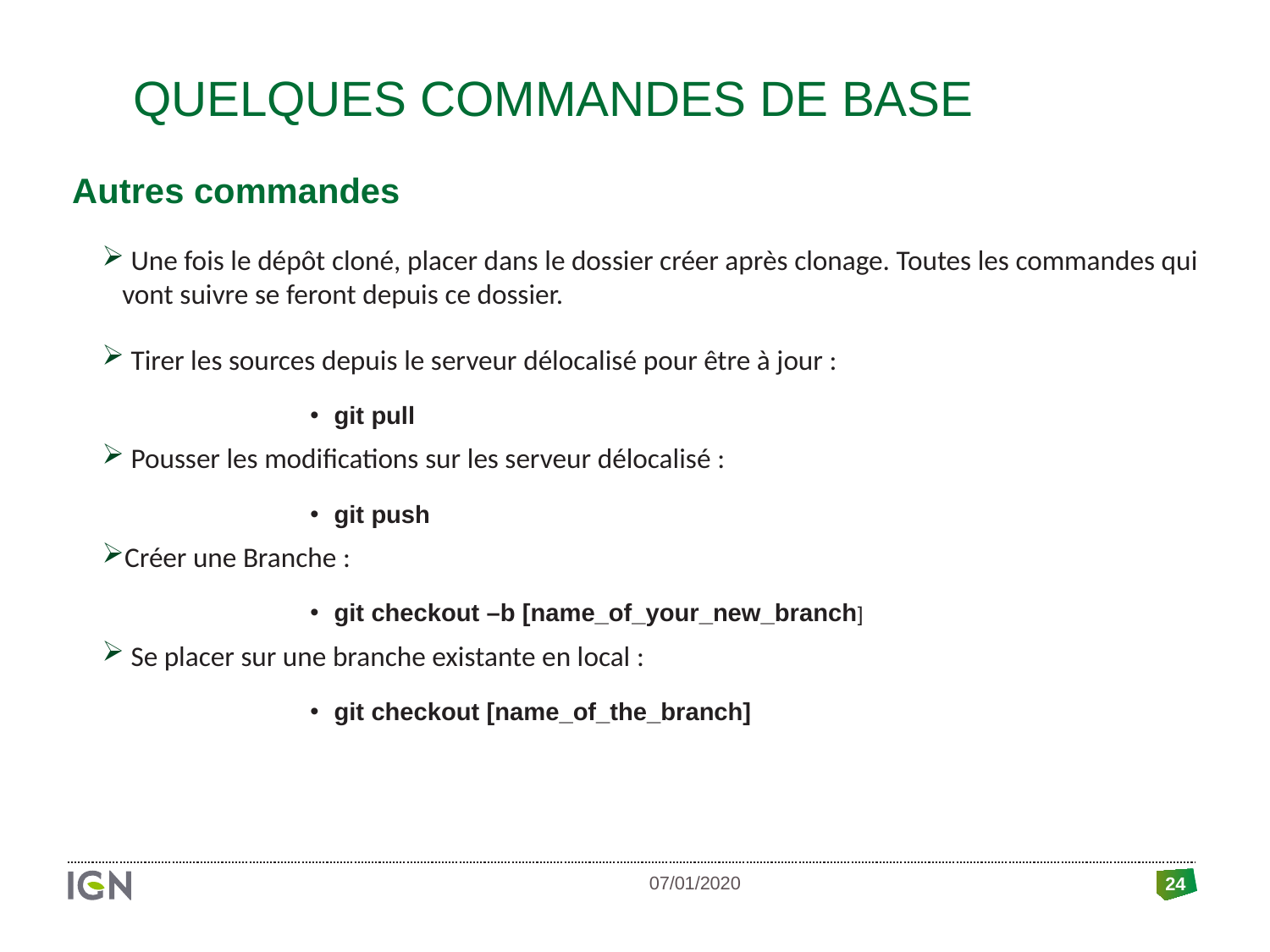

# Quelques commandes de base
Autres commandes
 Une fois le dépôt cloné, placer dans le dossier créer après clonage. Toutes les commandes qui vont suivre se feront depuis ce dossier.
 Tirer les sources depuis le serveur délocalisé pour être à jour :
git pull
 Pousser les modifications sur les serveur délocalisé :
git push
Créer une Branche :
git checkout –b [name_of_your_new_branch]
 Se placer sur une branche existante en local :
git checkout [name_of_the_branch]
24
07/01/2020